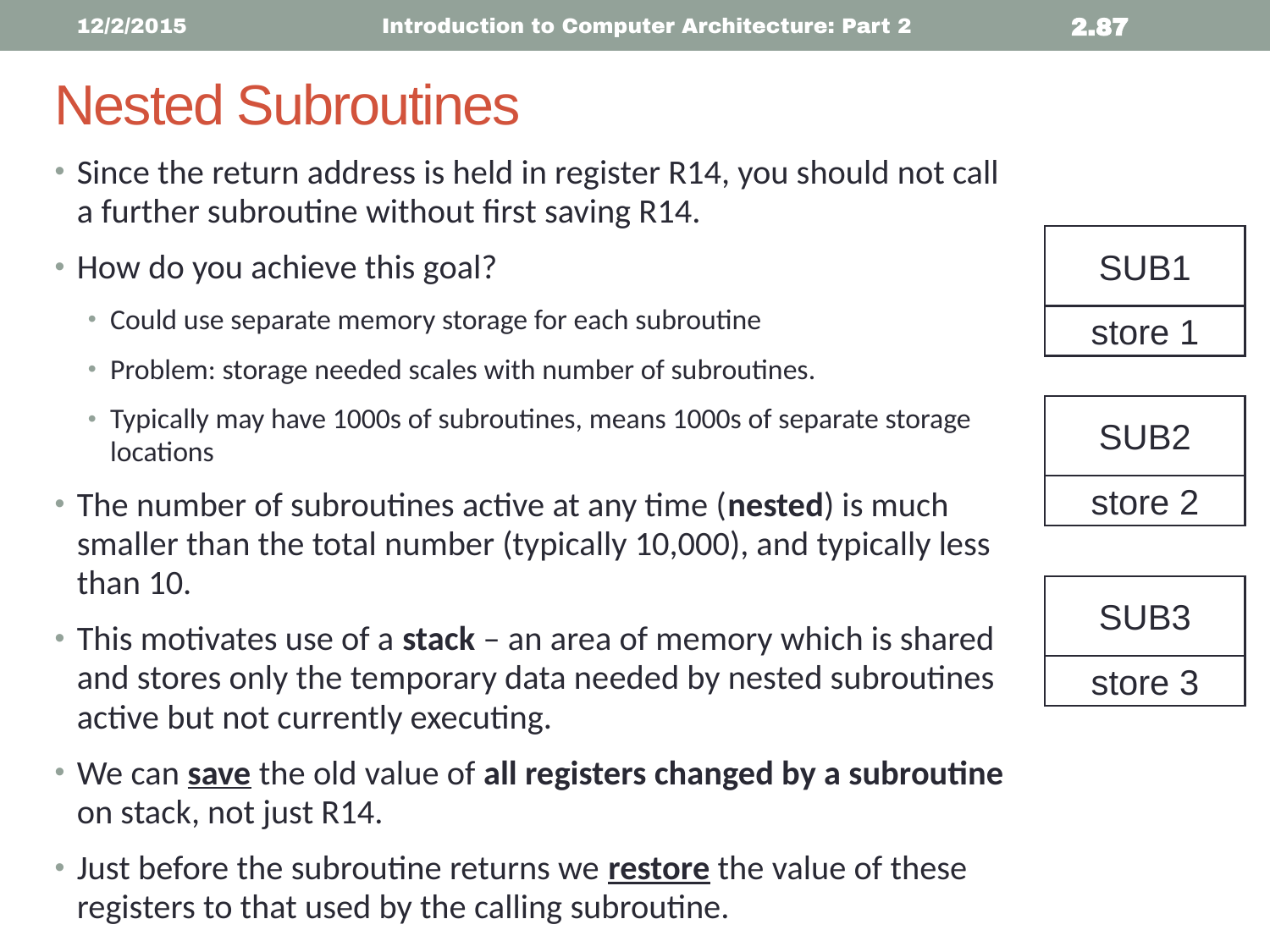

12/2/2015
Introduction to Computer Architecture: Part 2
2.87
# Nested Subroutines
Since the return address is held in register R14, you should not call a further subroutine without first saving R14.
How do you achieve this goal?
Could use separate memory storage for each subroutine
Problem: storage needed scales with number of subroutines.
Typically may have 1000s of subroutines, means 1000s of separate storage locations
The number of subroutines active at any time (nested) is much smaller than the total number (typically 10,000), and typically less than 10.
This motivates use of a stack – an area of memory which is shared and stores only the temporary data needed by nested subroutines active but not currently executing.
We can save the old value of all registers changed by a subroutine on stack, not just R14.
Just before the subroutine returns we restore the value of these registers to that used by the calling subroutine.

SUB1
store 1
SUB2
store 2
SUB3
store 3